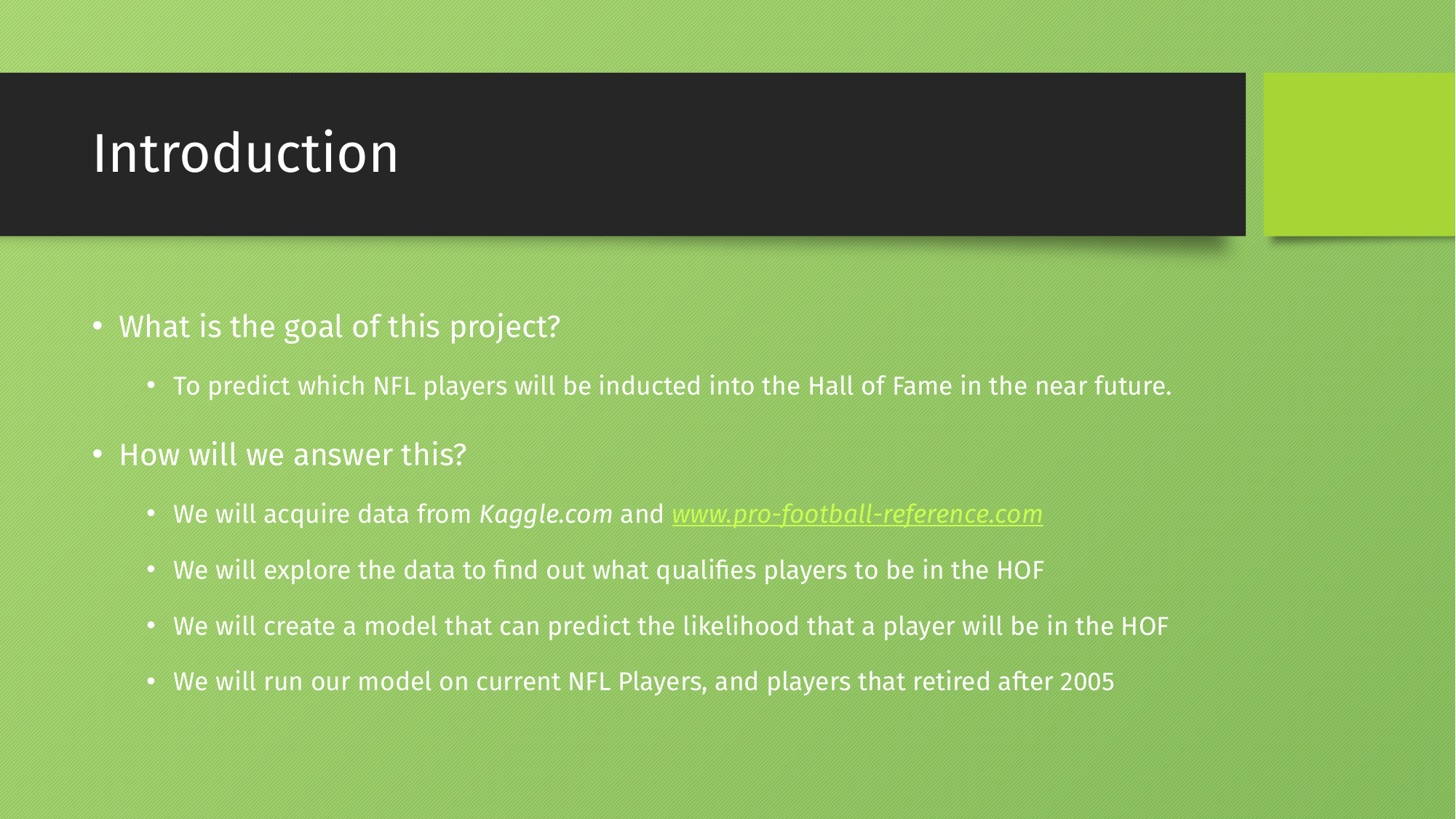

# Introduction
What is the goal of this project?
To predict which NFL players will be inducted into the Hall of Fame in the near future.
How will we answer this?
We will acquire data from Kaggle.com and www.pro-football-reference.com
We will explore the data to find out what qualifies players to be in the HOF
We will create a model that can predict the likelihood that a player will be in the HOF
We will run our model on current NFL Players, and players that retired after 2005